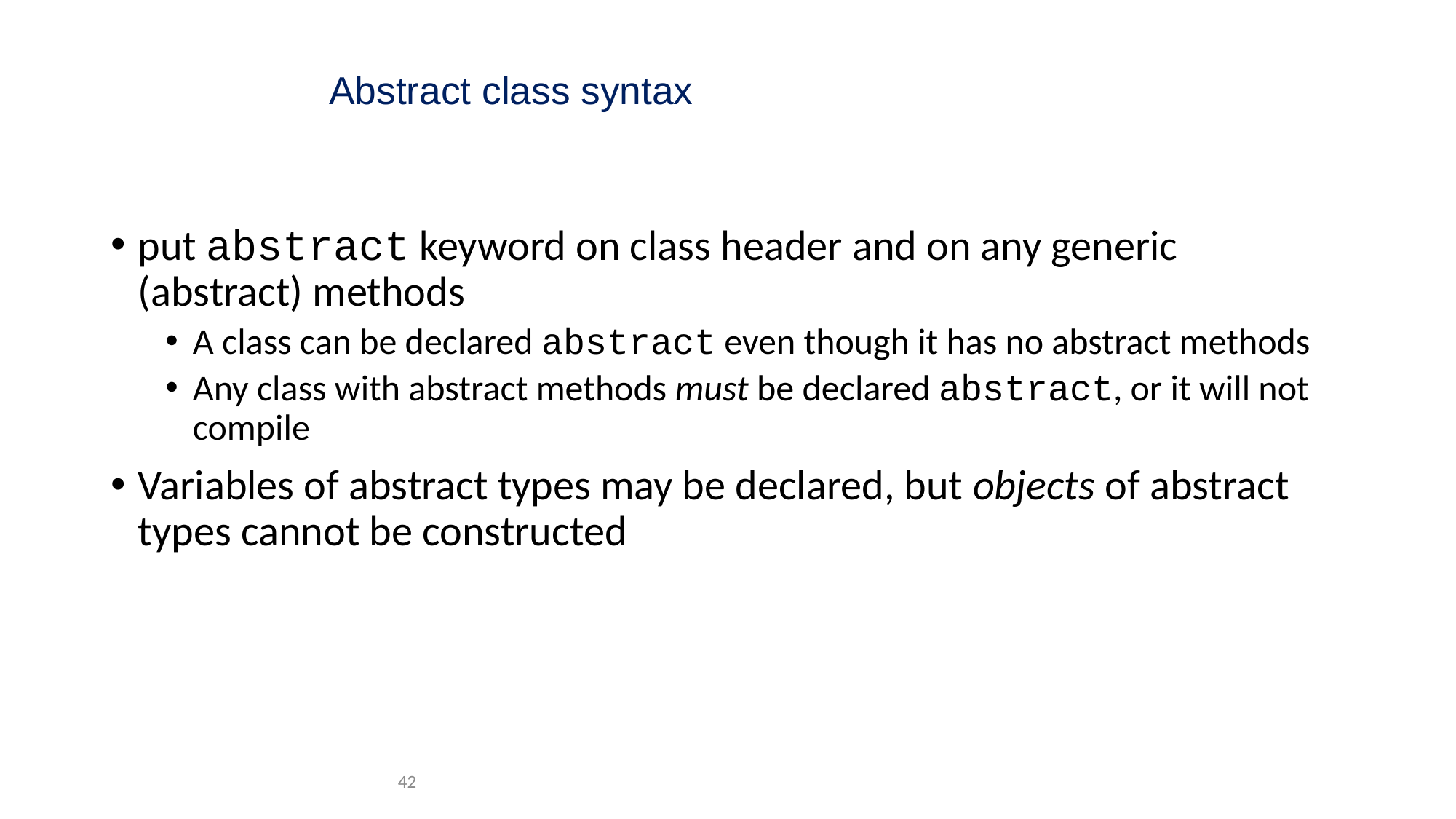

# Abstract class syntax
put abstract keyword on class header and on any generic (abstract) methods
A class can be declared abstract even though it has no abstract methods
Any class with abstract methods must be declared abstract, or it will not compile
Variables of abstract types may be declared, but objects of abstract types cannot be constructed

42